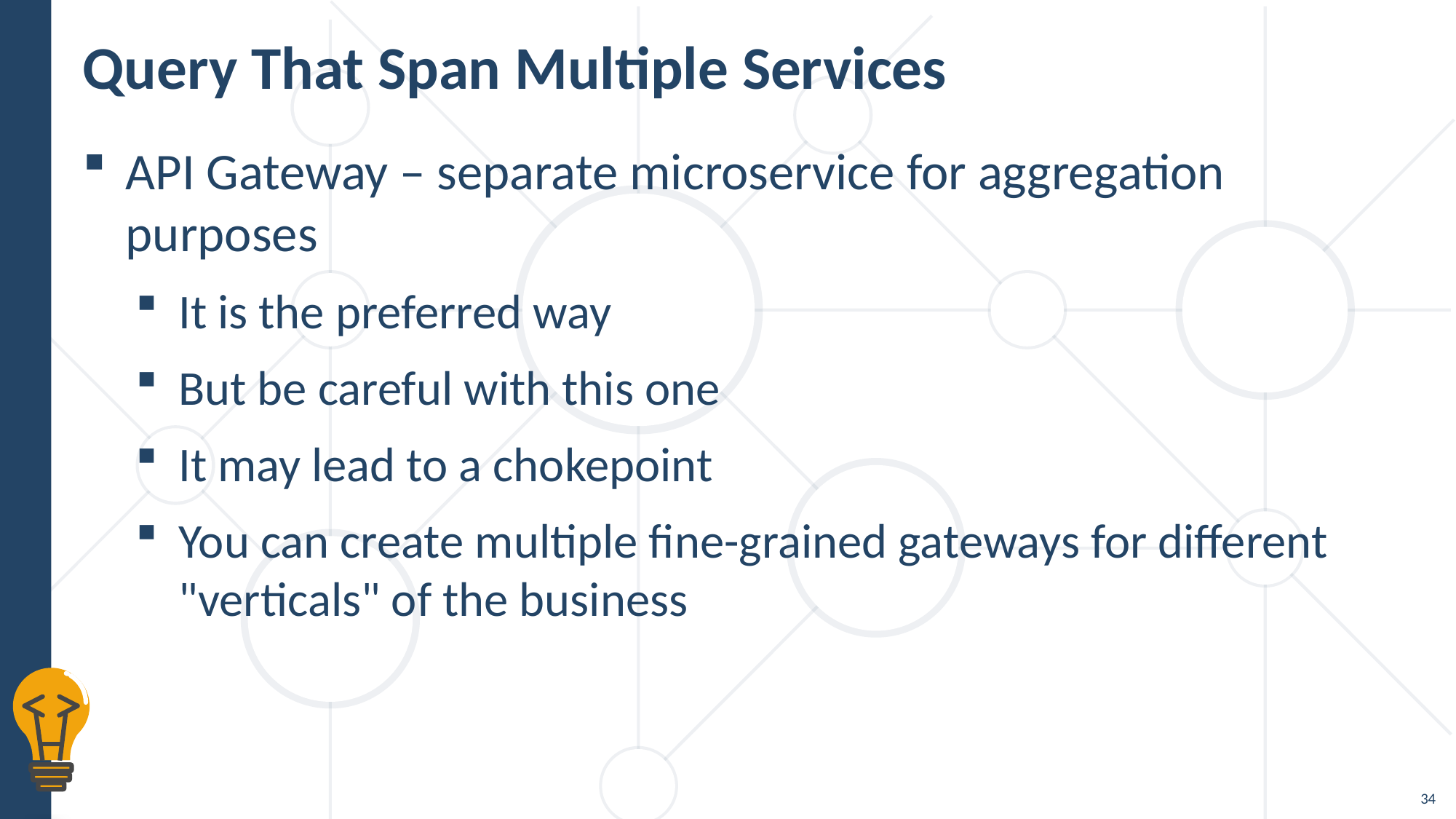

# Query That Span Multiple Services
API Gateway – separate microservice for aggregation purposes
It is the preferred way
But be careful with this one
It may lead to a chokepoint
You can create multiple fine-grained gateways for different "verticals" of the business
34